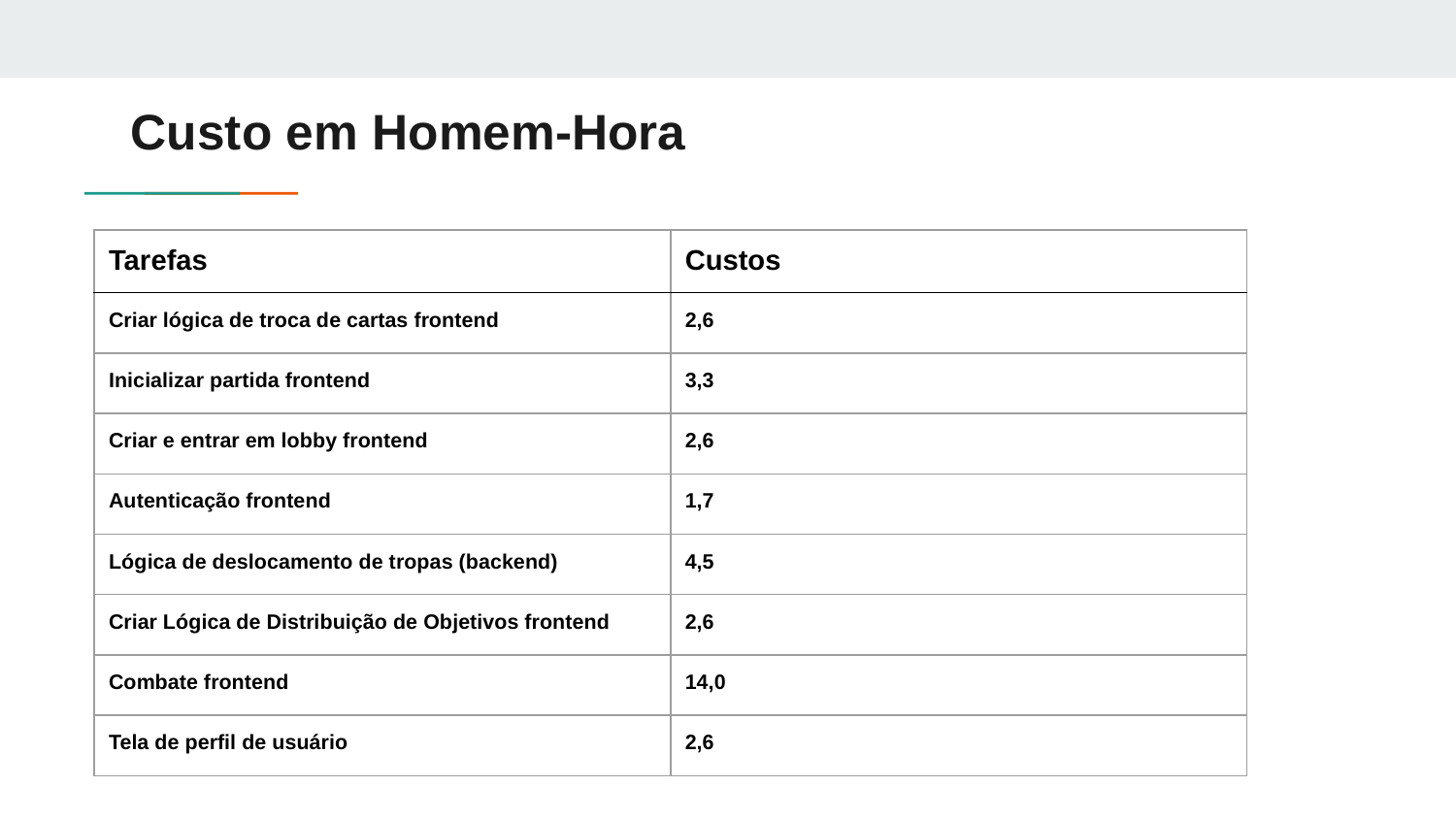

# Custo em Homem-Hora

| Tarefas | Custos |
| --- | --- |
| Criar lógica de troca de cartas frontend | 2,6 |
| Inicializar partida frontend | 3,3 |
| Criar e entrar em lobby frontend | 2,6 |
| Autenticação frontend | 1,7 |
| Lógica de deslocamento de tropas (backend) | 4,5 |
| Criar Lógica de Distribuição de Objetivos frontend | 2,6 |
| Combate frontend | 14,0 |
| Tela de perfil de usuário | 2,6 |